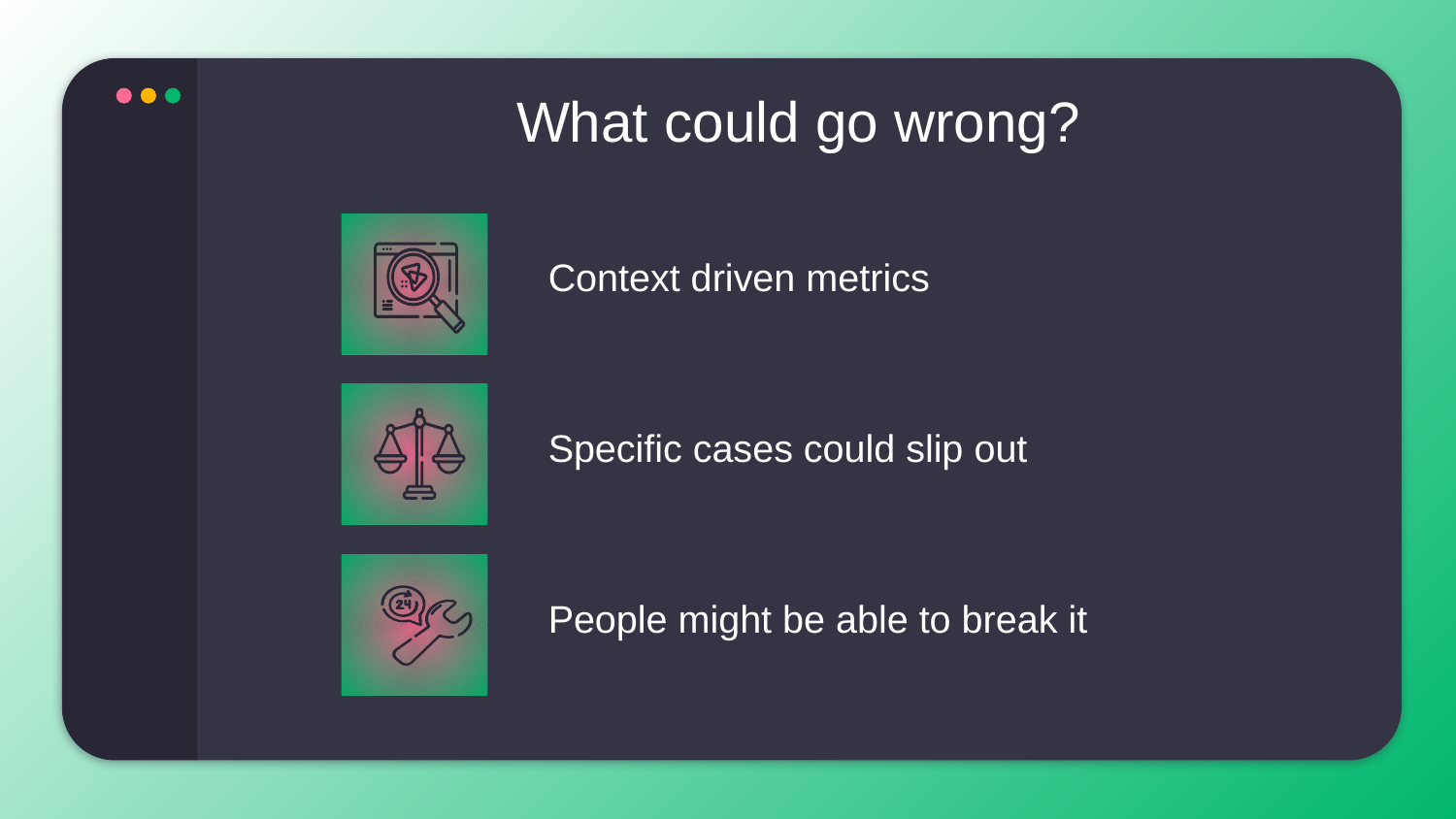

What could go wrong?

Context driven metrics

Specific cases could slip out

People might be able to break it